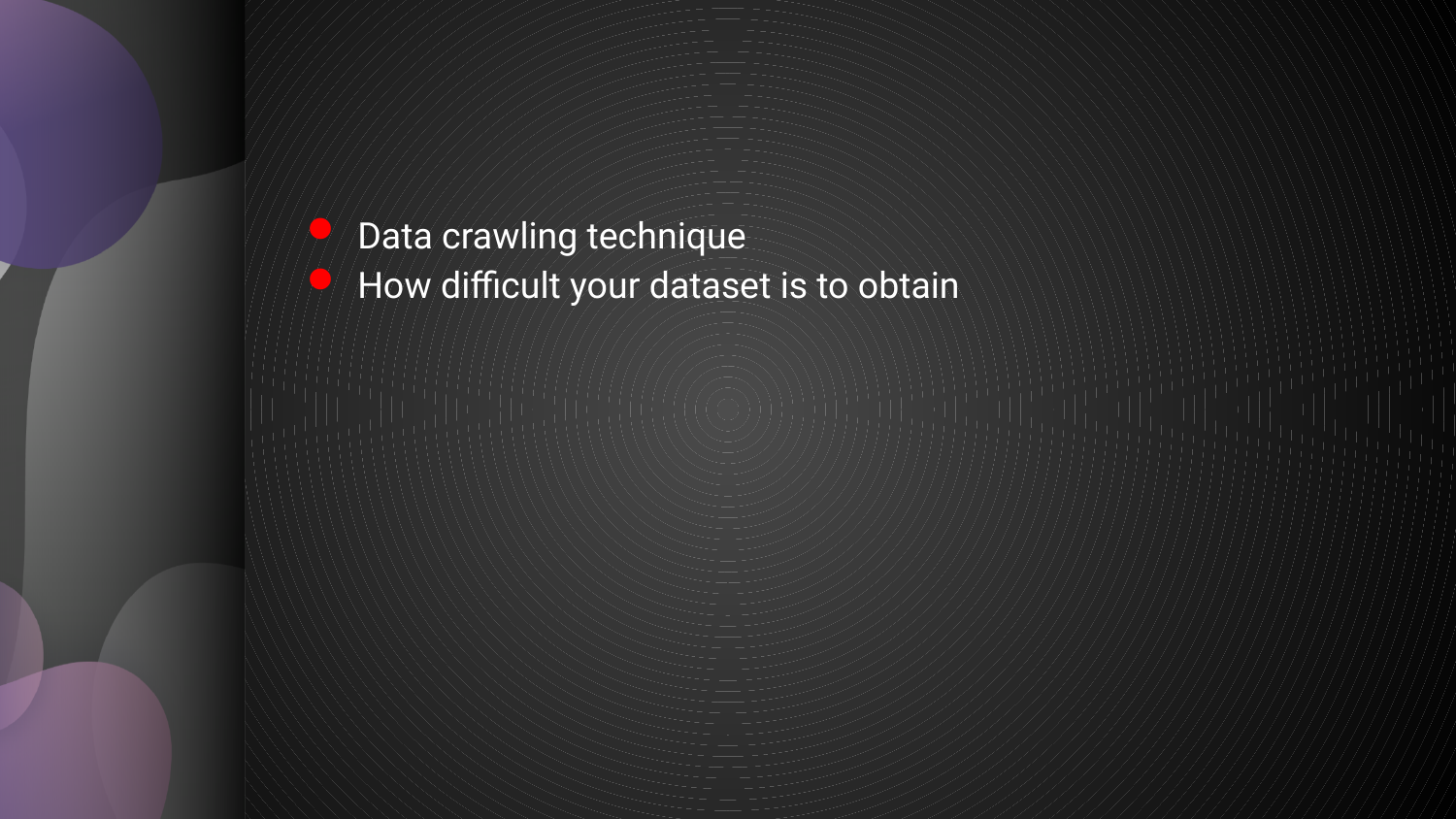

#
Data crawling technique
How difficult your dataset is to obtain